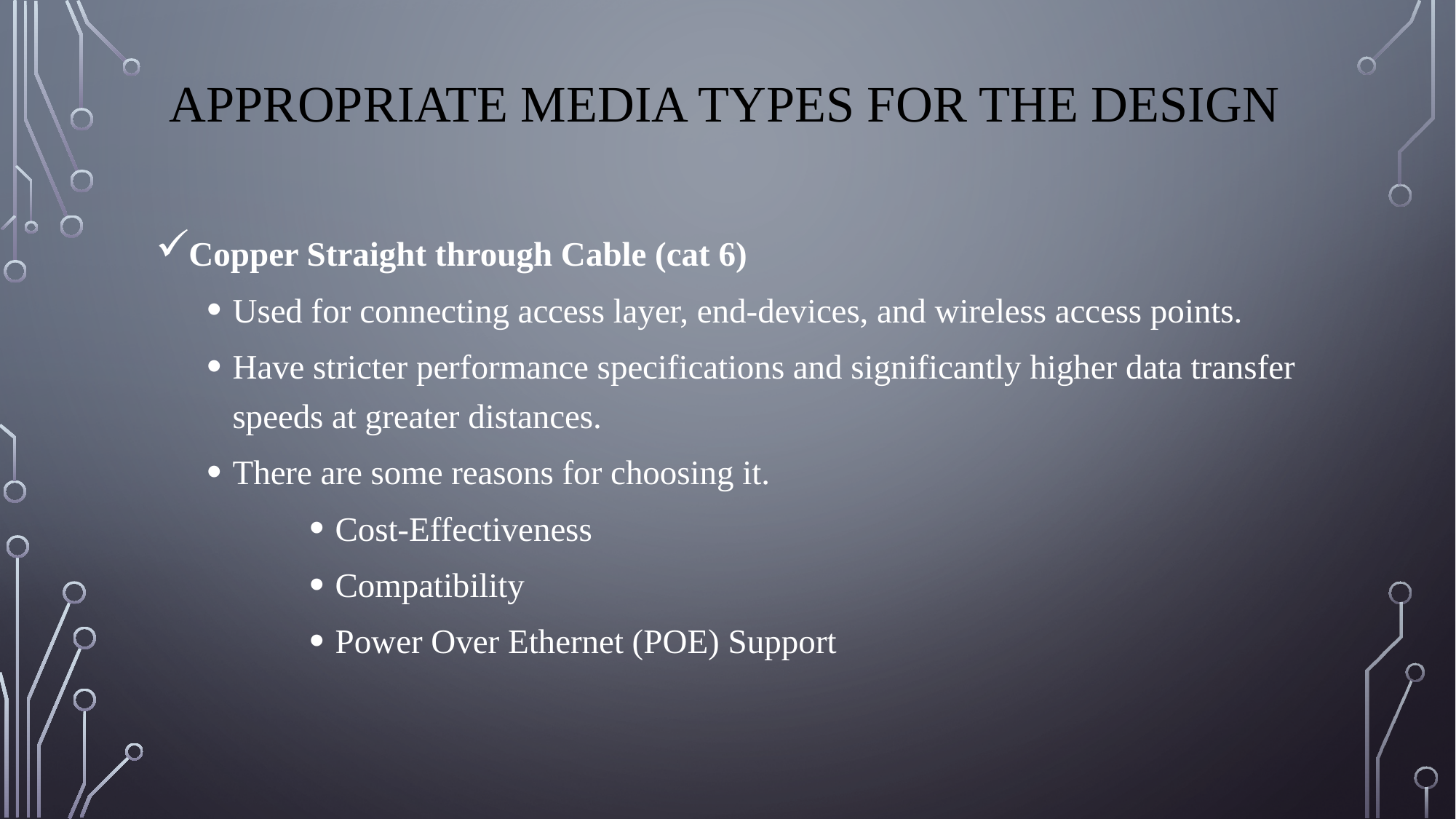

# appropriate media types for the design
Copper Straight through Cable (cat 6)
Used for connecting access layer, end-devices, and wireless access points.
Have stricter performance specifications and significantly higher data transfer speeds at greater distances.
There are some reasons for choosing it.
Cost-Effectiveness
Compatibility
Power Over Ethernet (POE) Support